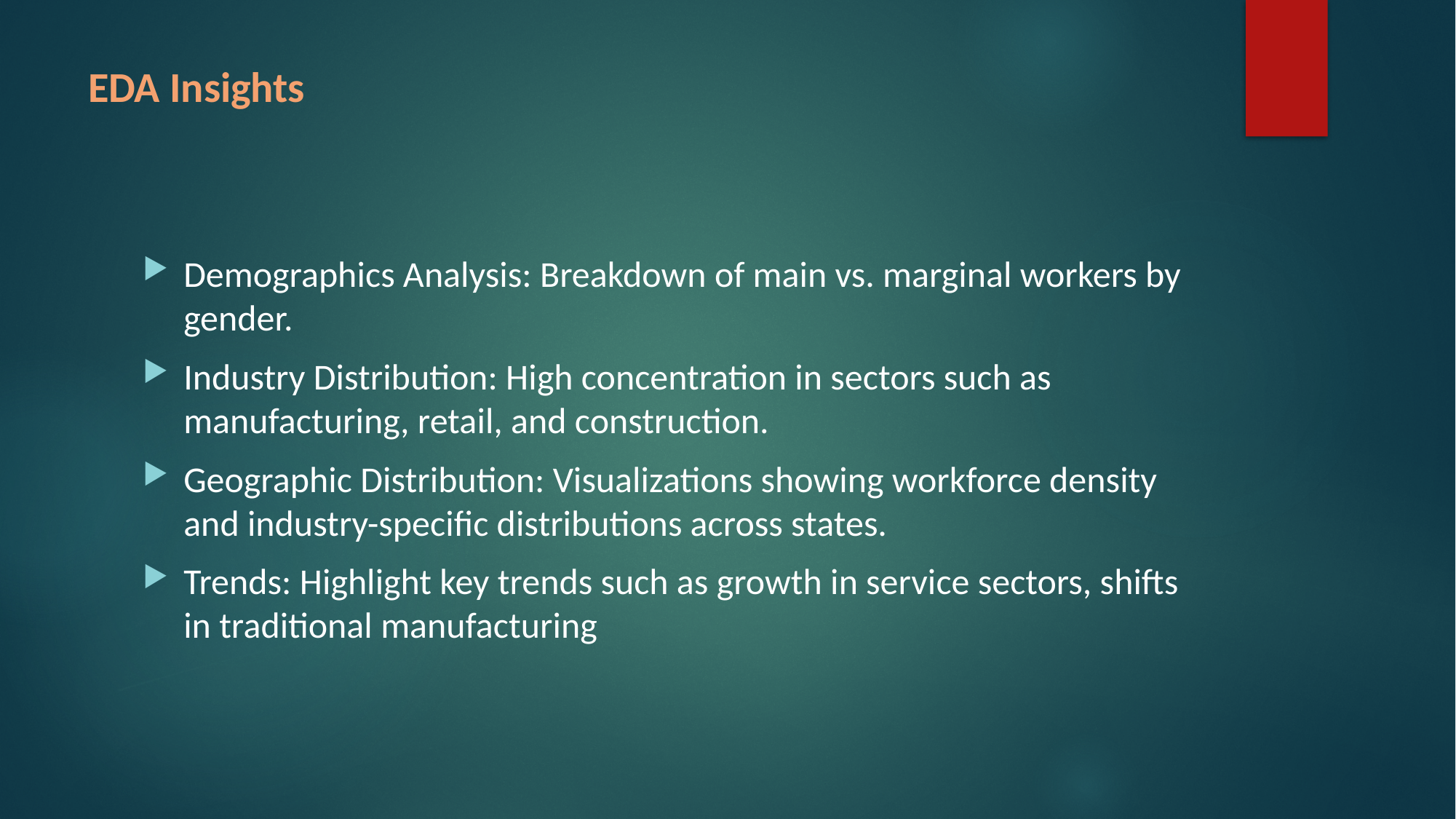

# EDA Insights
Demographics Analysis: Breakdown of main vs. marginal workers by gender.
Industry Distribution: High concentration in sectors such as manufacturing, retail, and construction.
Geographic Distribution: Visualizations showing workforce density and industry-specific distributions across states.
Trends: Highlight key trends such as growth in service sectors, shifts in traditional manufacturing